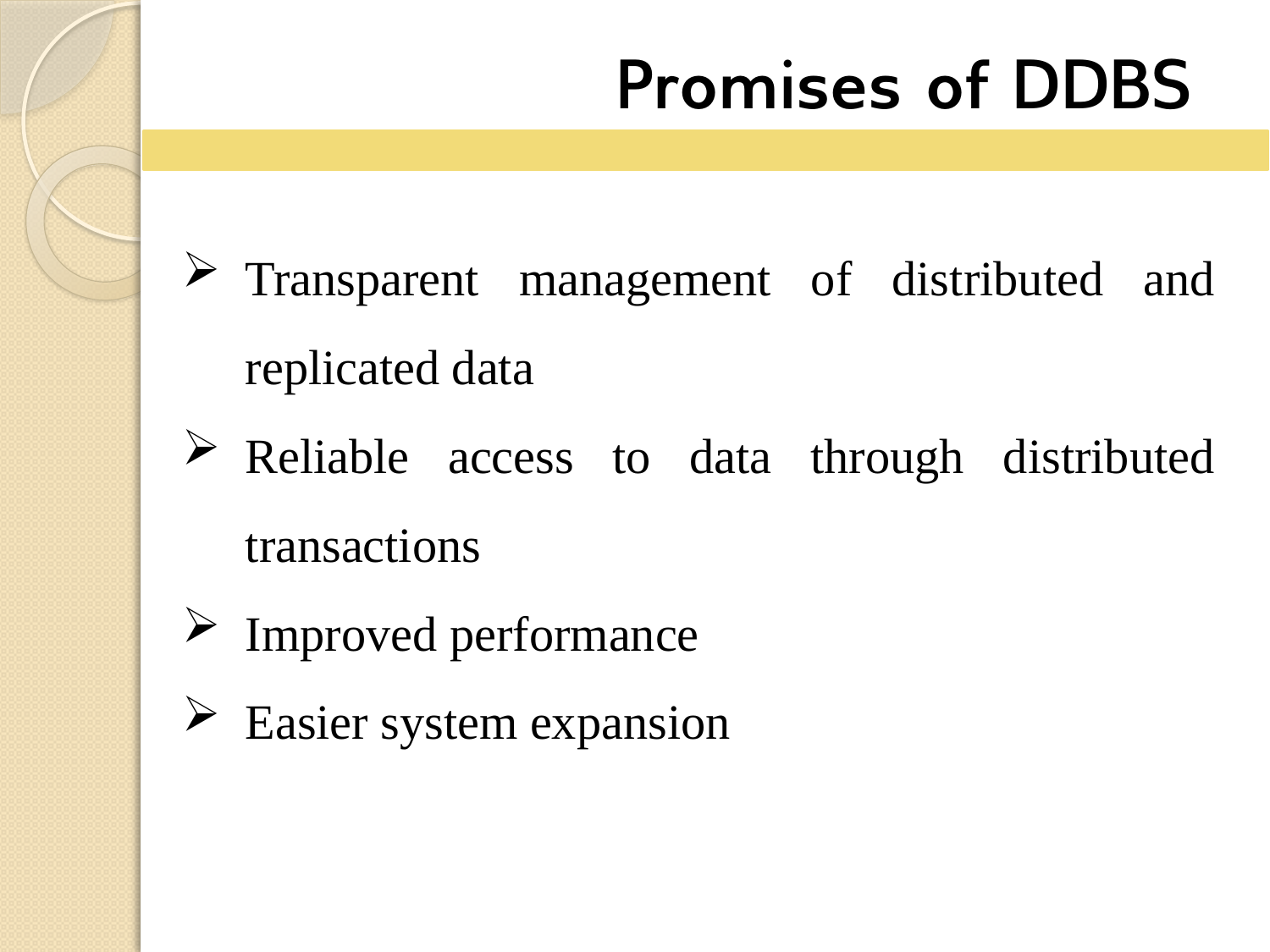

Promises of DDBS

Transparent management of distributed and replicated data
Reliable access to data through distributed transactions
Improved performance
Easier system expansion